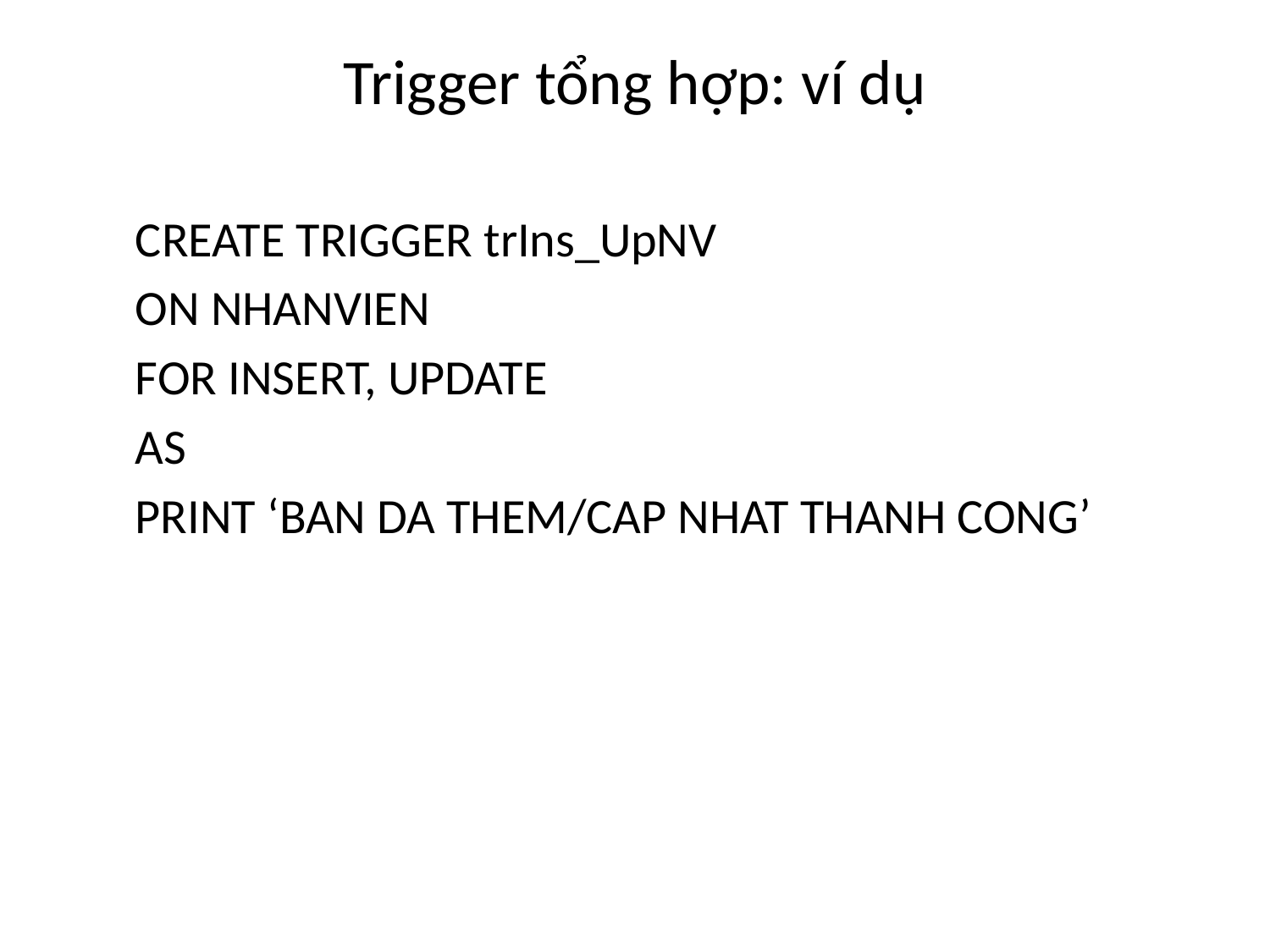

# Trigger tổng hợp: ví dụ
CREATE TRIGGER trIns_UpNV
ON NHANVIEN
FOR INSERT, UPDATE
AS
PRINT ‘BAN DA THEM/CAP NHAT THANH CONG’